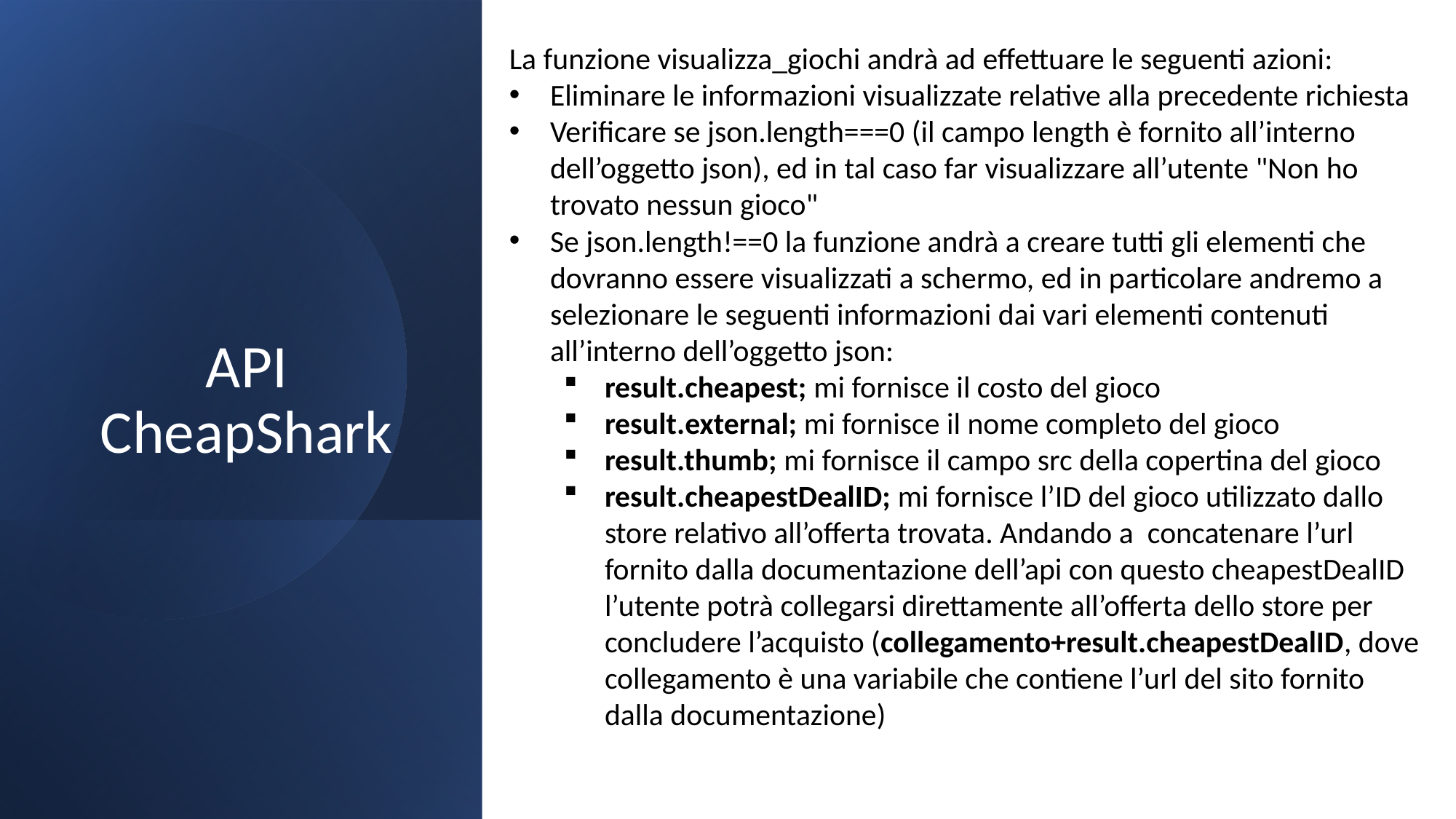

La funzione visualizza_giochi andrà ad effettuare le seguenti azioni:
Eliminare le informazioni visualizzate relative alla precedente richiesta
Verificare se json.length===0 (il campo length è fornito all’interno dell’oggetto json), ed in tal caso far visualizzare all’utente "Non ho trovato nessun gioco"
Se json.length!==0 la funzione andrà a creare tutti gli elementi che dovranno essere visualizzati a schermo, ed in particolare andremo a selezionare le seguenti informazioni dai vari elementi contenuti all’interno dell’oggetto json:
result.cheapest; mi fornisce il costo del gioco
result.external; mi fornisce il nome completo del gioco
result.thumb; mi fornisce il campo src della copertina del gioco
result.cheapestDealID; mi fornisce l’ID del gioco utilizzato dallo store relativo all’offerta trovata. Andando a  concatenare l’url fornito dalla documentazione dell’api con questo cheapestDealID l’utente potrà collegarsi direttamente all’offerta dello store per concludere l’acquisto (collegamento+result.cheapestDealID, dove collegamento è una variabile che contiene l’url del sito fornito dalla documentazione)

# API CheapShark